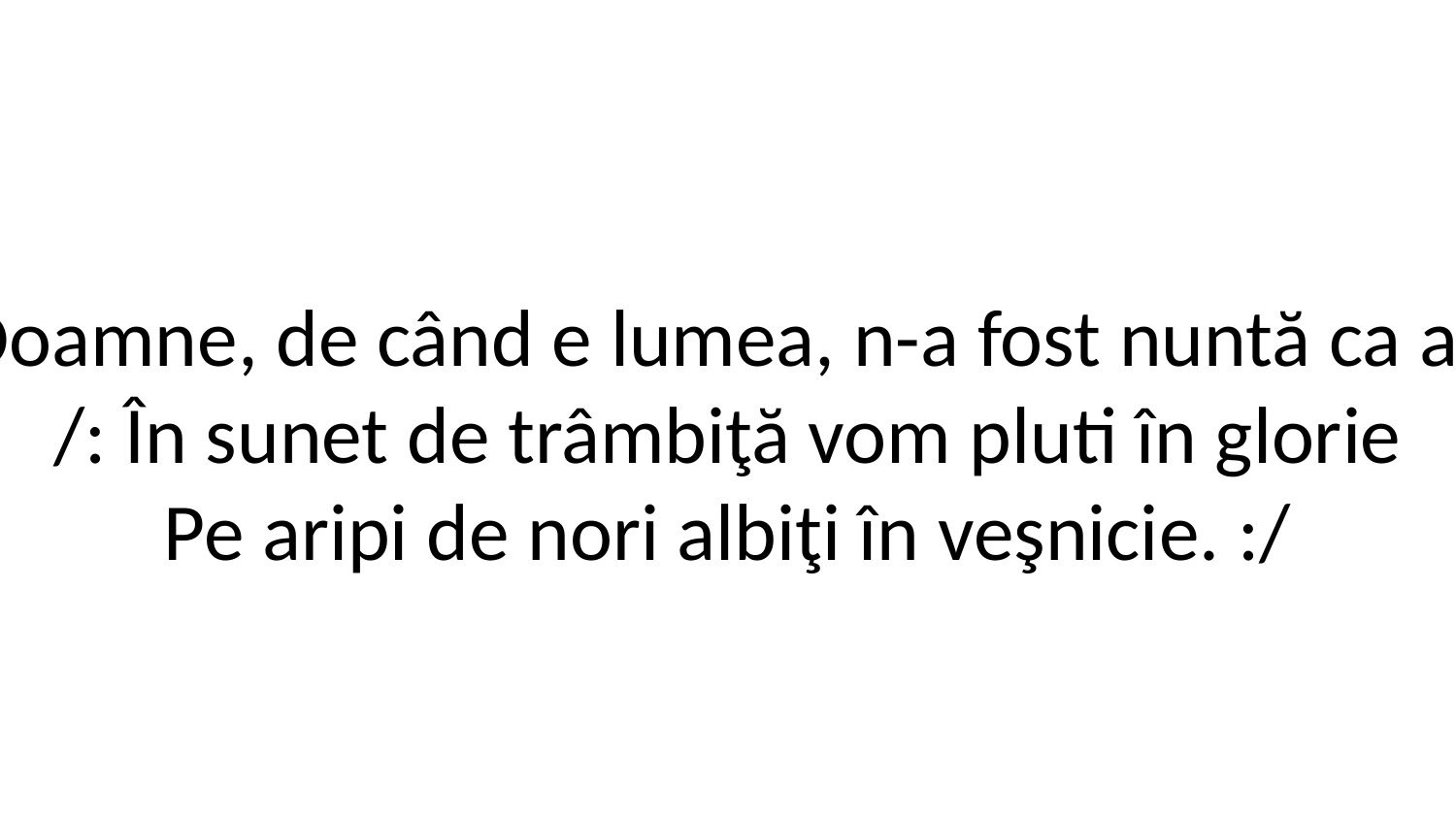

3. Doamne, de când e lumea, n-a fost nuntă ca a Ta!
/: În sunet de trâmbiţă vom pluti în glorie
Pe aripi de nori albiţi în veşnicie. :/